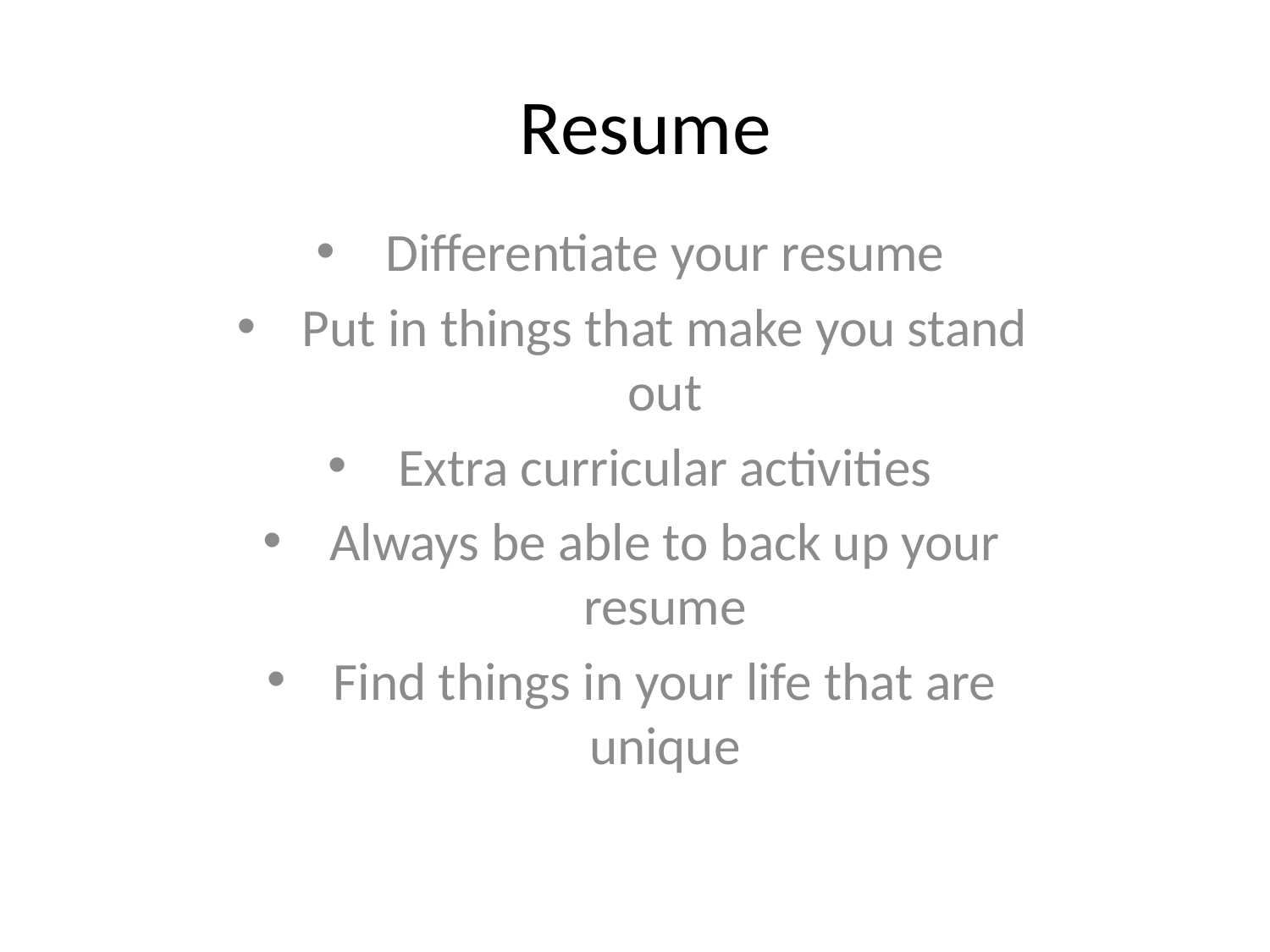

# Resume
Differentiate your resume
Put in things that make you stand out
Extra curricular activities
Always be able to back up your resume
Find things in your life that are unique